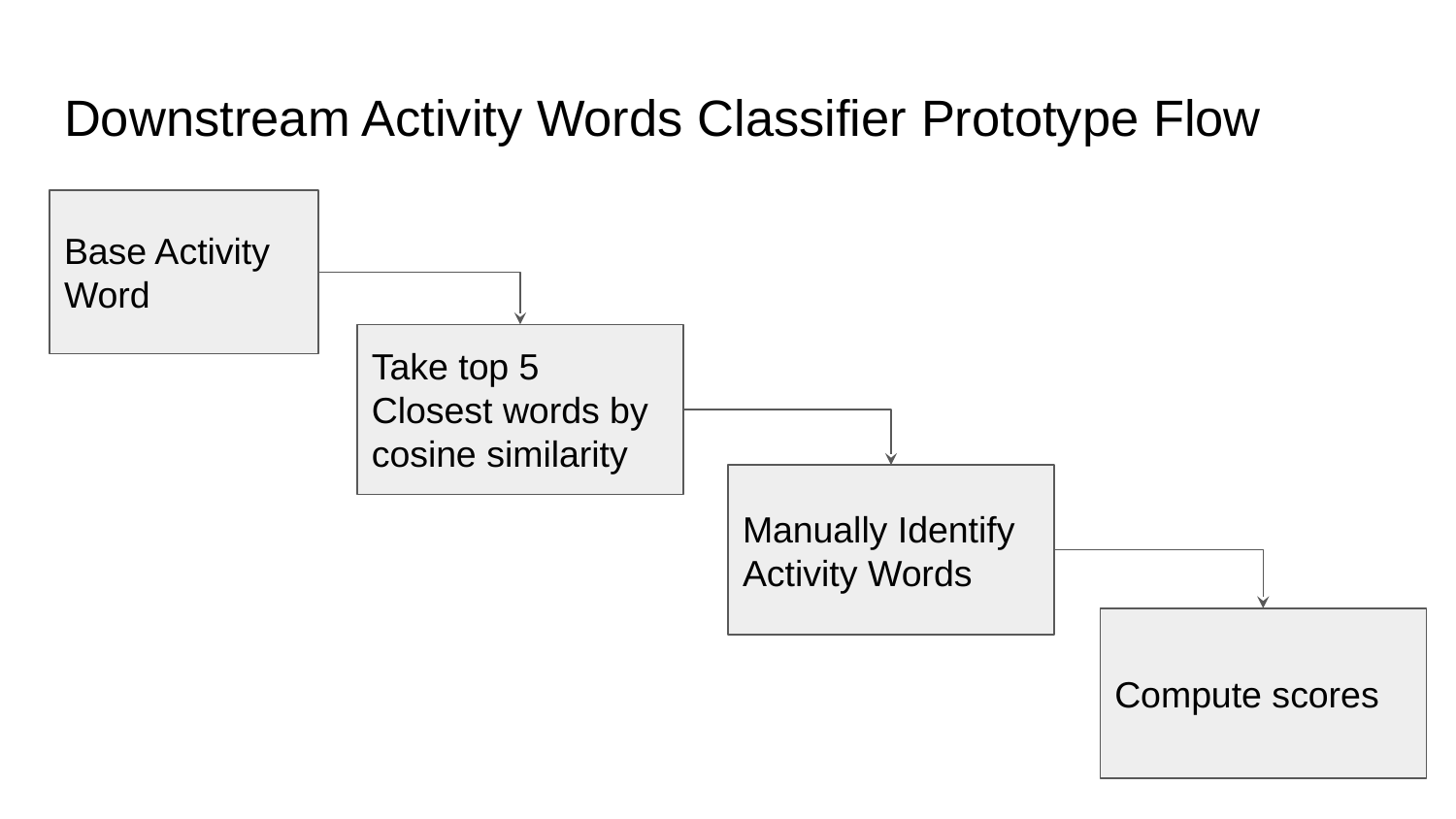

# Downstream Activity Words Classifier Prototype Flow
Base Activity Word
Take top 5 Closest words by cosine similarity
Manually Identify Activity Words
Compute scores